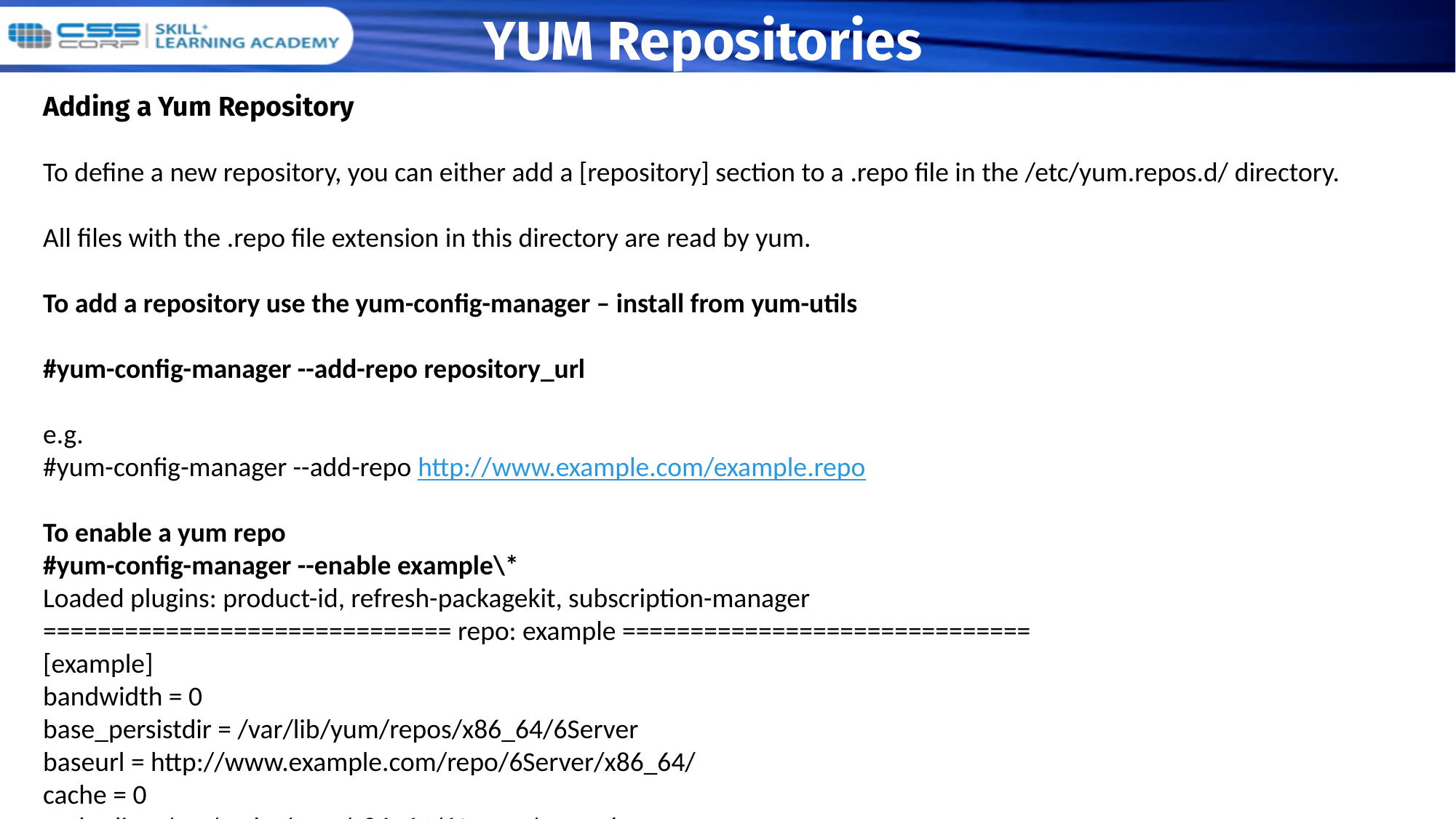

# YUM Repositories

Adding a Yum Repository

To define a new repository, you can either add a [repository] section to a .repo file in the /etc/yum.repos.d/ directory.

All files with the .repo file extension in this directory are read by yum.

To add a repository use the yum-config-manager – install from yum-utils

#yum-config-manager --add-repo repository_url

e.g.
#yum-config-manager --add-repo http://www.example.com/example.repo

To enable a yum repo
#yum-config-manager --enable example\*
Loaded plugins: product-id, refresh-packagekit, subscription-manager
============================== repo: example ==============================
[example]
bandwidth = 0
base_persistdir = /var/lib/yum/repos/x86_64/6Server
baseurl = http://www.example.com/repo/6Server/x86_64/
cache = 0
cachedir = /var/cache/yum/x86_64/6Server/example
[output truncated]